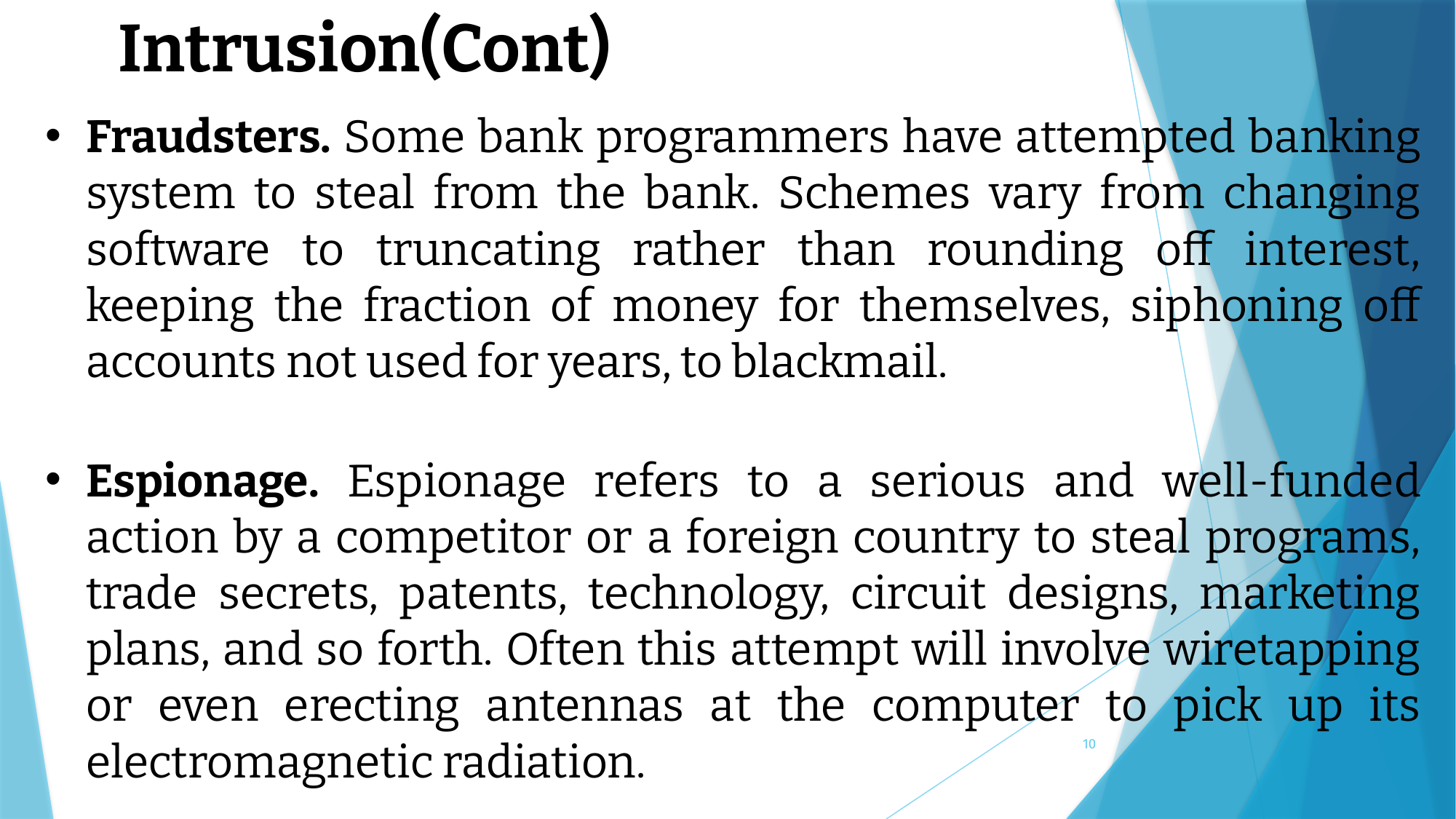

Intrusion(Cont)
Fraudsters. Some bank programmers have attempted banking system to steal from the bank. Schemes vary from changing software to truncating rather than rounding off interest, keeping the fraction of money for themselves, siphoning off accounts not used for years, to blackmail.

Espionage. Espionage refers to a serious and well-funded action by a competitor or a foreign country to steal programs, trade secrets, patents, technology, circuit designs, marketing plans, and so forth. Often this attempt will involve wiretapping or even erecting antennas at the computer to pick up its electromagnetic radiation.
10